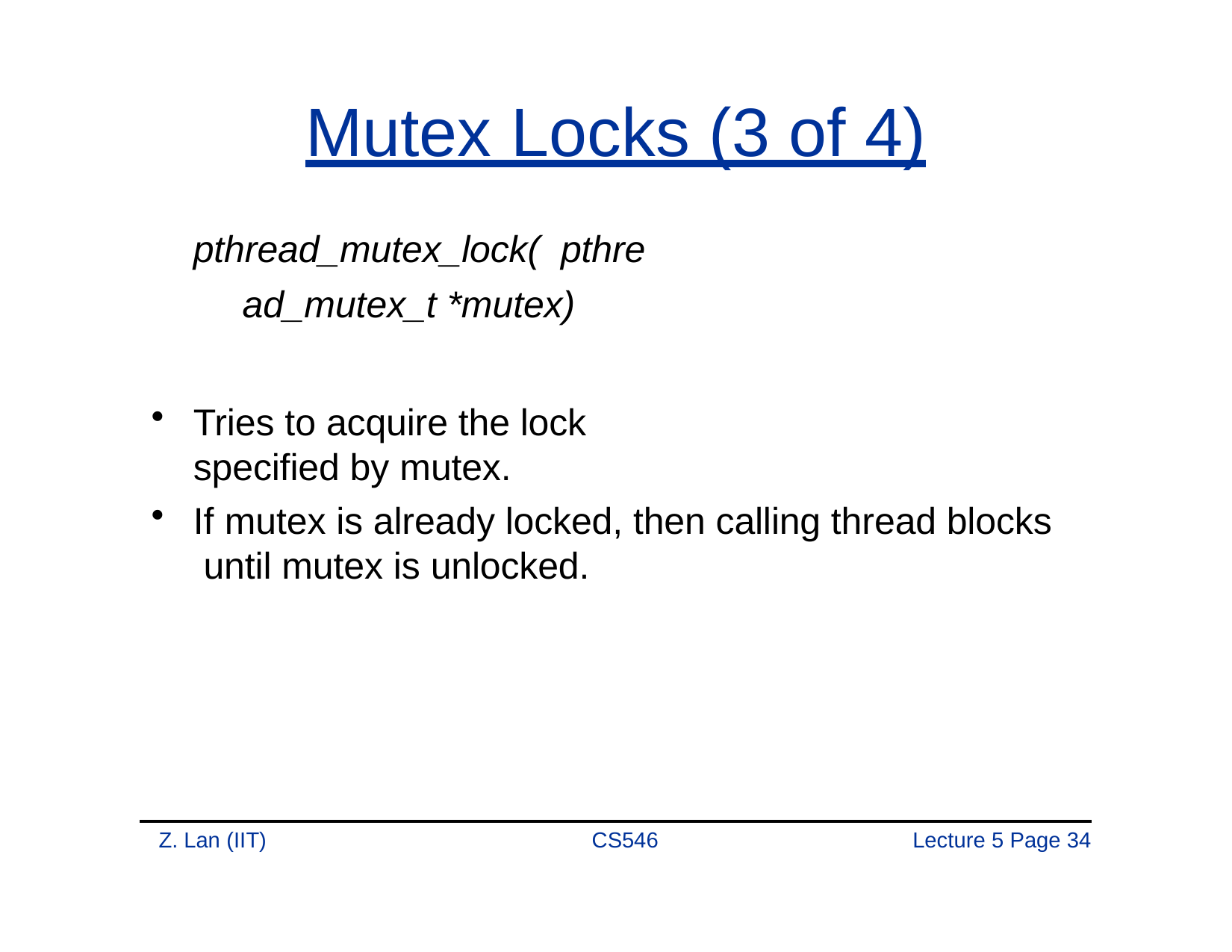

# Mutex Locks (3 of 4)
pthread_mutex_lock(  pthread_mutex_t *mutex)

Tries to acquire the lock specified by mutex.
If mutex is already locked, then calling thread blocks  until mutex is unlocked.
Z. Lan (IIT)

CS546
Lecture 5 Page 34